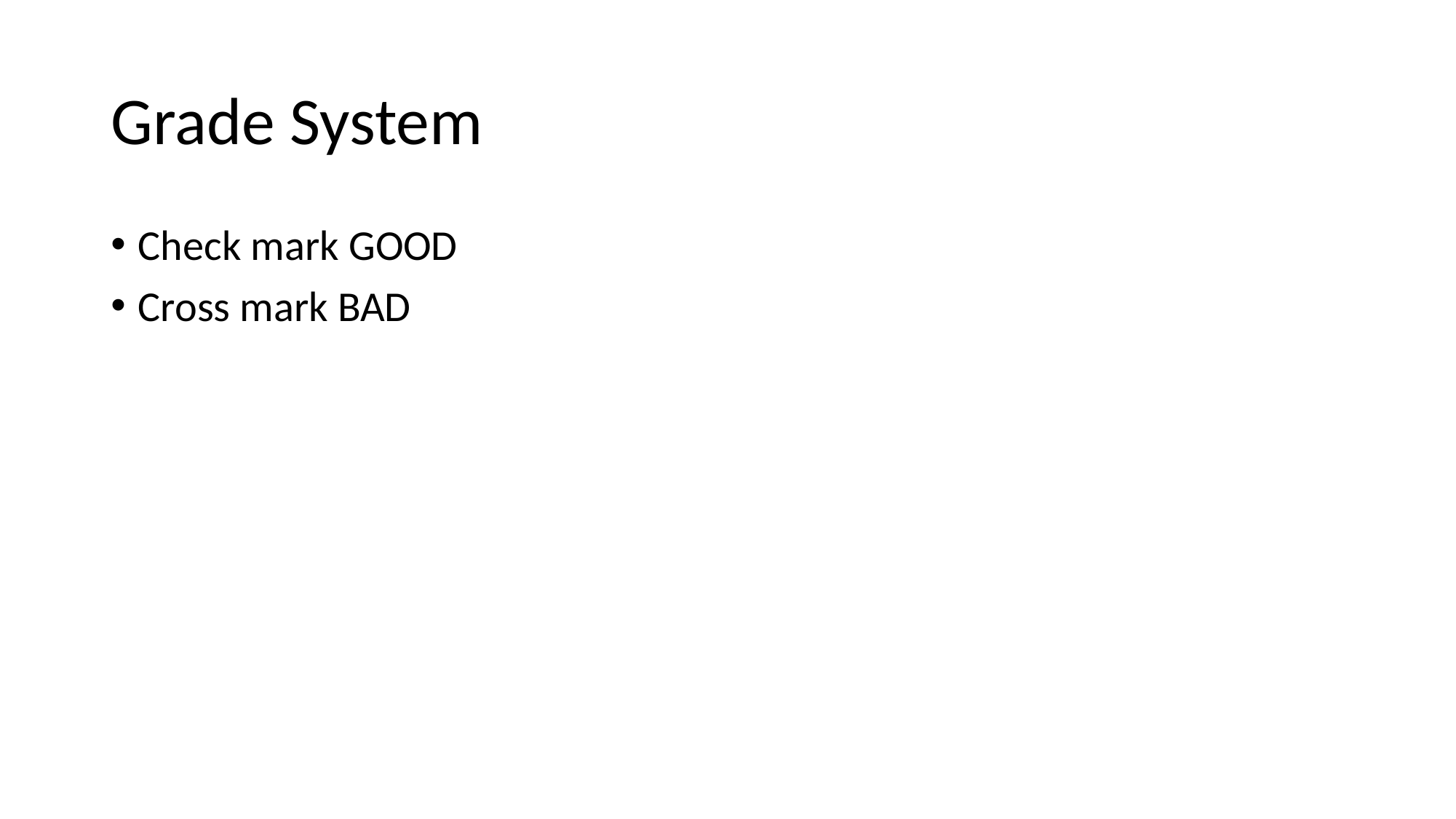

# Grade System
Check mark GOOD
Cross mark BAD